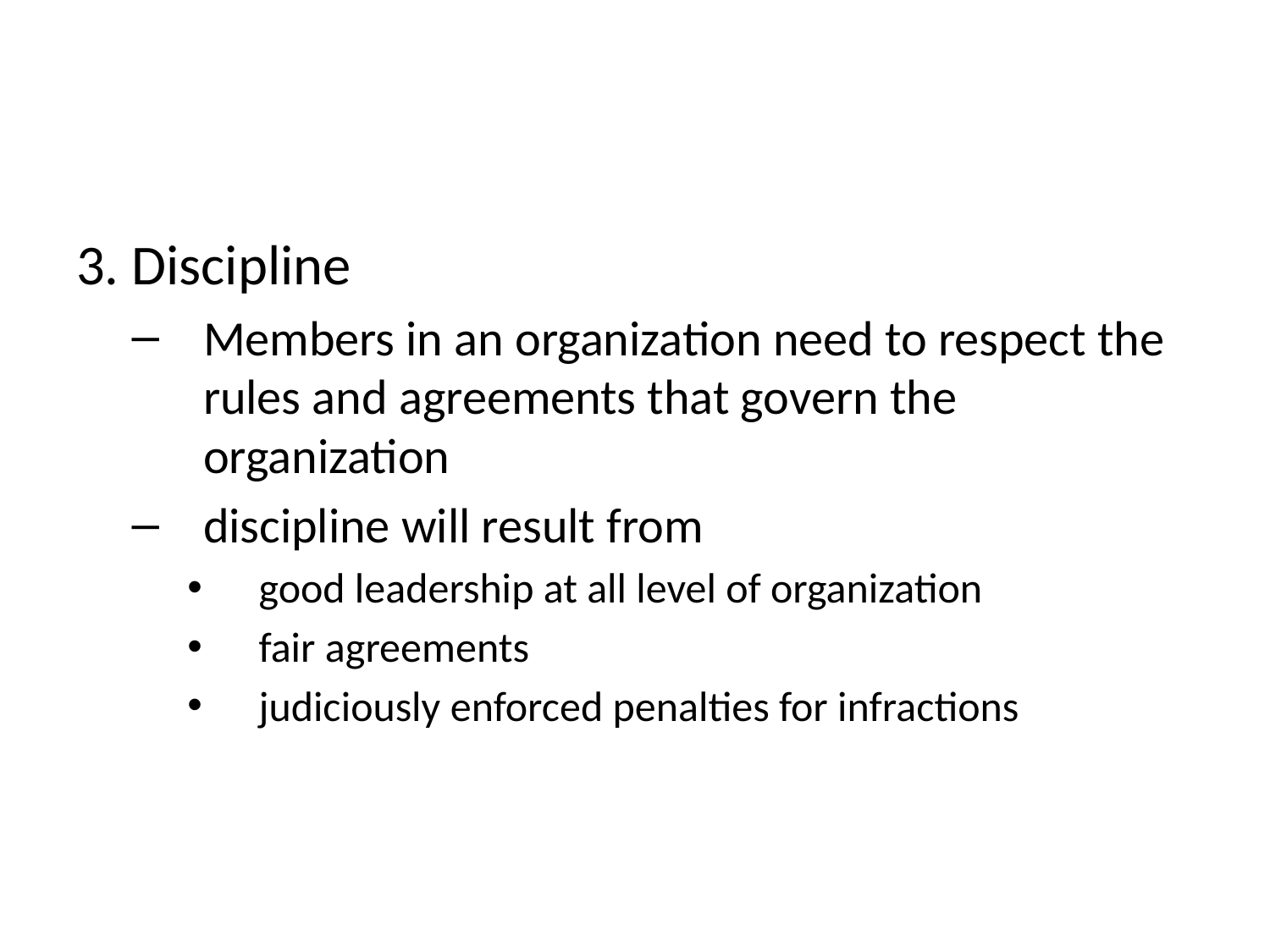

#
3. Discipline
Members in an organization need to respect the rules and agreements that govern the organization
discipline will result from
good leadership at all level of organization
fair agreements
judiciously enforced penalties for infractions